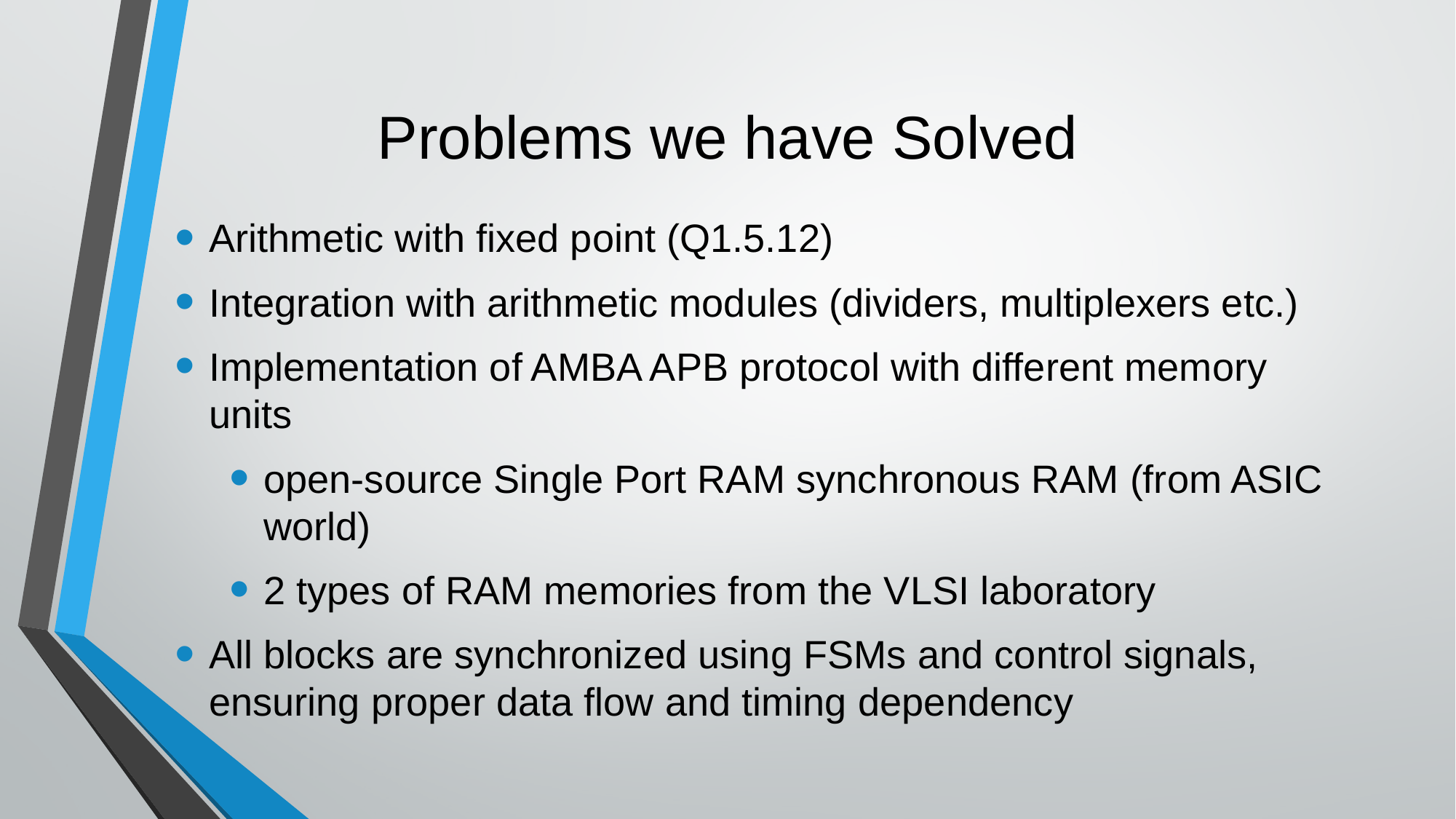

# Problems we have Solved
Arithmetic with fixed point (Q1.5.12)
Integration with arithmetic modules (dividers, multiplexers etc.)
Implementation of AMBA APB protocol with different memory units
open-source Single Port RAM synchronous RAM (from ASIC world)
2 types of RAM memories from the VLSI laboratory
All blocks are synchronized using FSMs and control signals, ensuring proper data flow and timing dependency